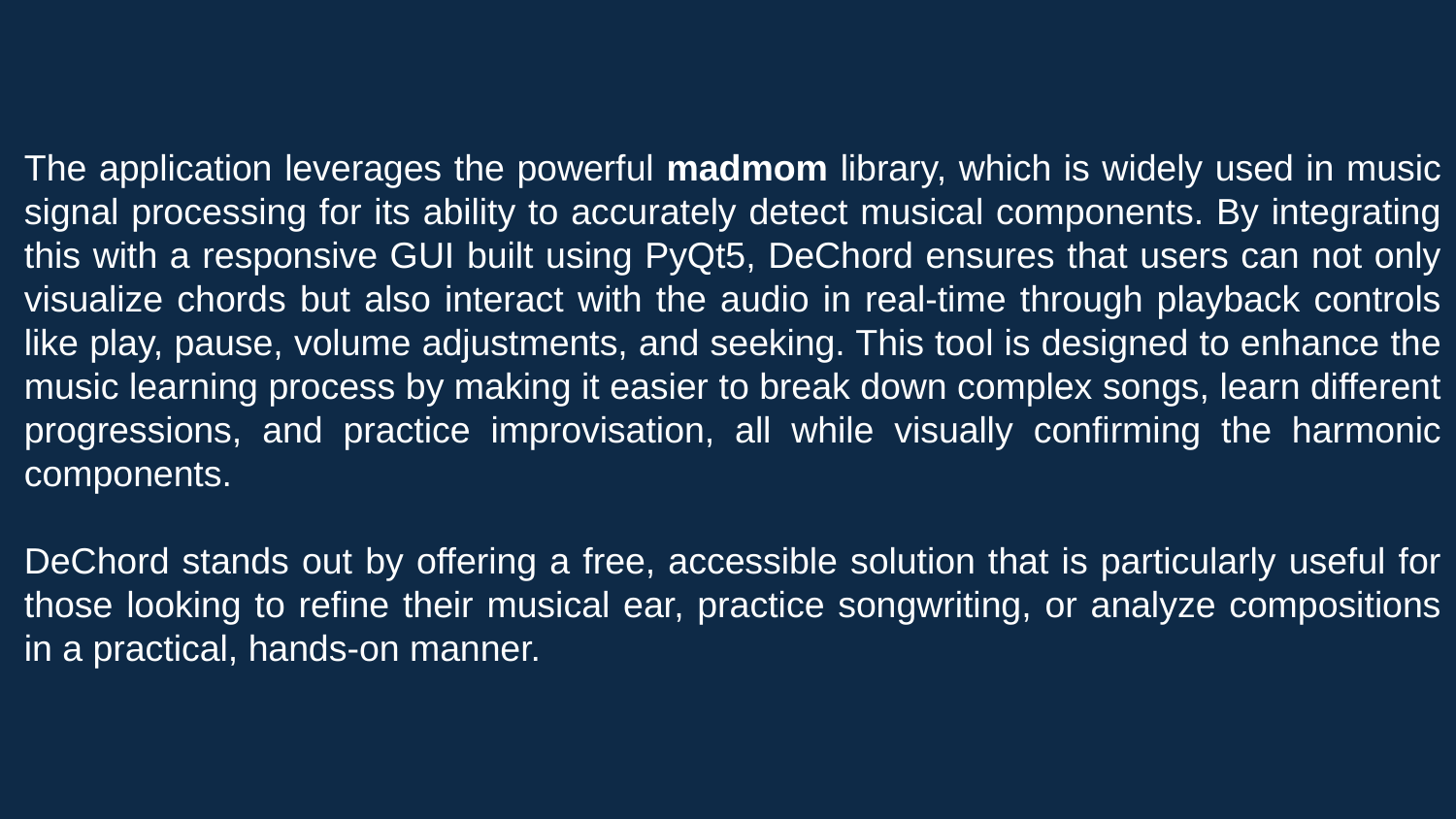

The application leverages the powerful madmom library, which is widely used in music signal processing for its ability to accurately detect musical components. By integrating this with a responsive GUI built using PyQt5, DeChord ensures that users can not only visualize chords but also interact with the audio in real-time through playback controls like play, pause, volume adjustments, and seeking. This tool is designed to enhance the music learning process by making it easier to break down complex songs, learn different progressions, and practice improvisation, all while visually confirming the harmonic components.

DeChord stands out by offering a free, accessible solution that is particularly useful for those looking to refine their musical ear, practice songwriting, or analyze compositions in a practical, hands-on manner.